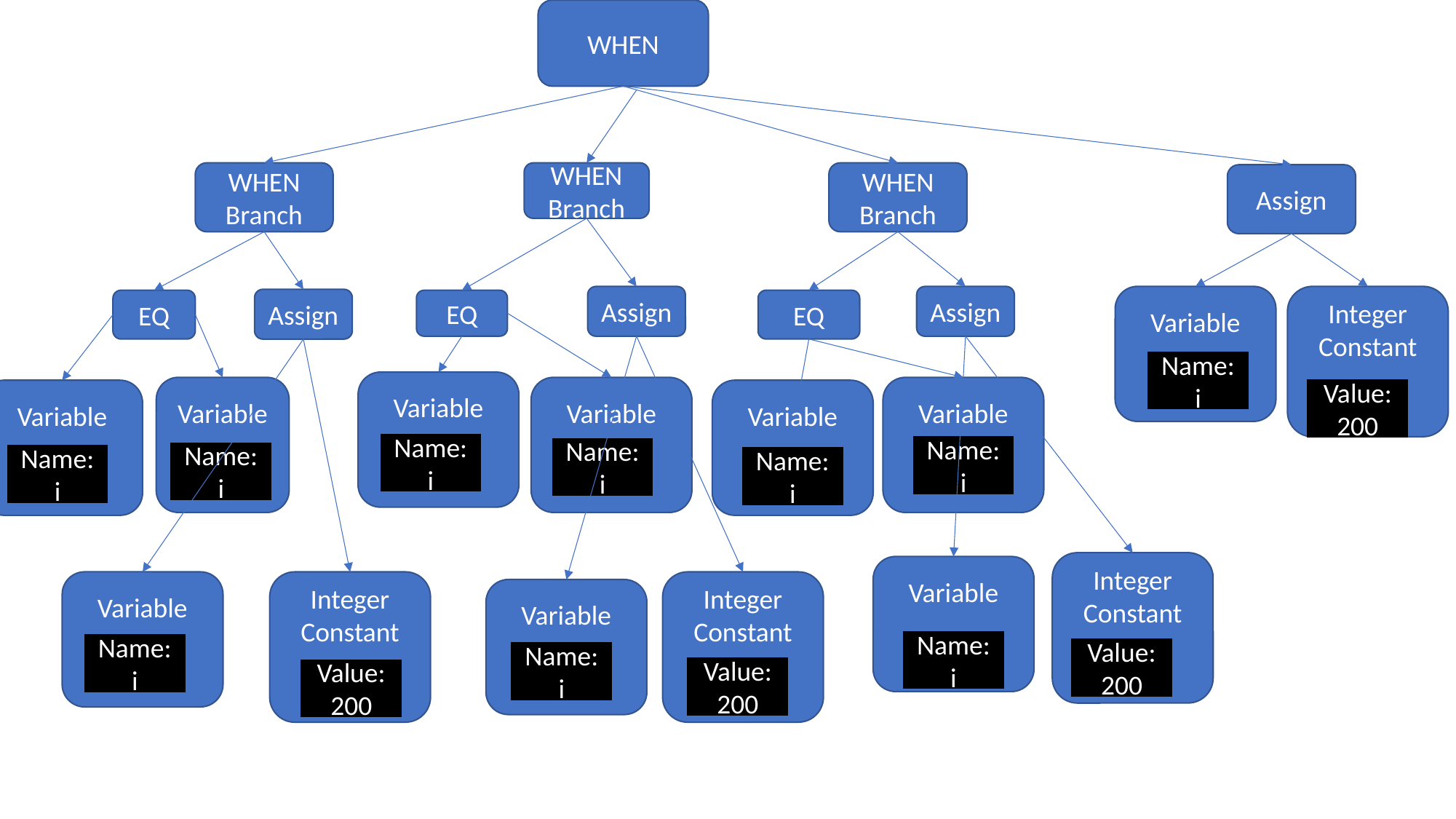

WHEN
WHEN Branch
WHEN Branch
WHEN Branch
Assign
Integer Constant

Assign
Assign
Variable

Assign
EQ
EQ
EQ
Name: i
Variable

Variable

Variable

Variable

Variable

Variable

Value: 200
Name: i
Name: i
Name: i
Name: i
Name: i
Name: i
Integer Constant

Variable

Variable

Integer Constant

Integer Constant

Variable

Name: i
Name: i
Value: 200
Name: i
Value: 200
Value: 200